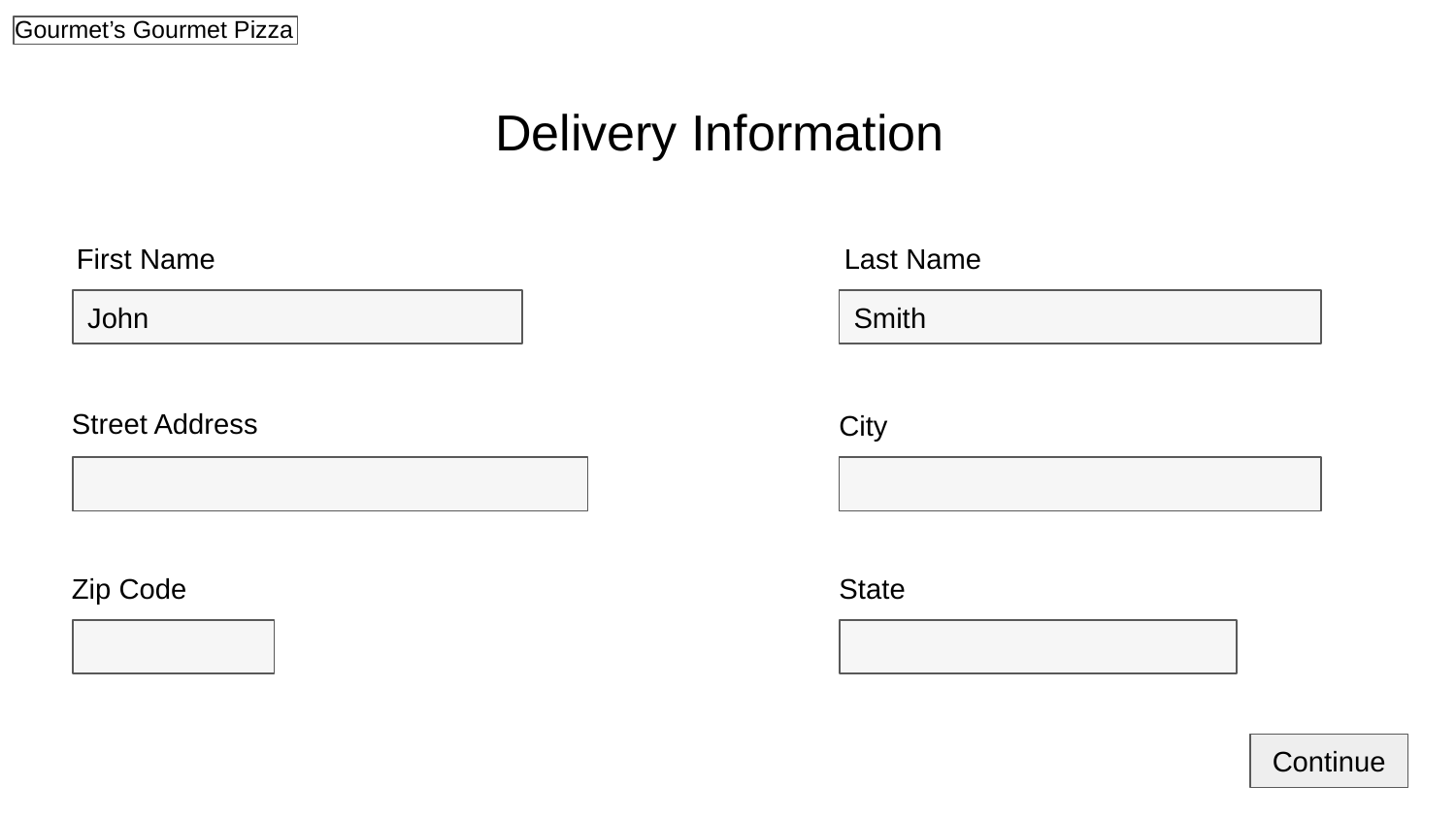

Delivery Information
First Name
Last Name
Smith
John
Street Address
City

Zip Code
State

Continue